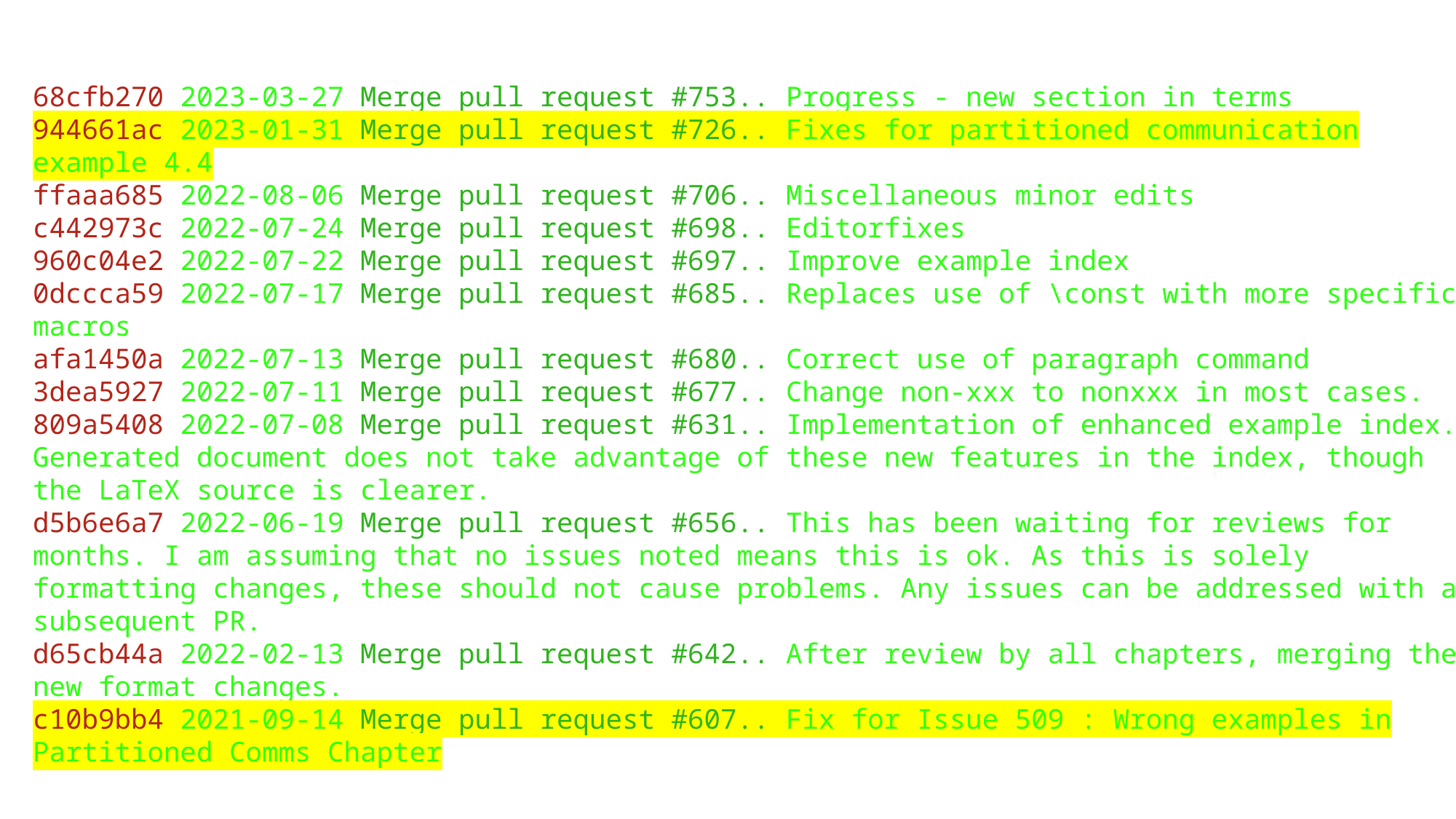

68cfb270 2023-03-27 Merge pull request #753.. Progress - new section in terms
944661ac 2023-01-31 Merge pull request #726.. Fixes for partitioned communication example 4.4
ffaaa685 2022-08-06 Merge pull request #706.. Miscellaneous minor edits
c442973c 2022-07-24 Merge pull request #698.. Editorfixes
960c04e2 2022-07-22 Merge pull request #697.. Improve example index
0dccca59 2022-07-17 Merge pull request #685.. Replaces use of \const with more specific macros
afa1450a 2022-07-13 Merge pull request #680.. Correct use of paragraph command
3dea5927 2022-07-11 Merge pull request #677.. Change non-xxx to nonxxx in most cases.
809a5408 2022-07-08 Merge pull request #631.. Implementation of enhanced example index. Generated document does not take advantage of these new features in the index, though the LaTeX source is clearer.
d5b6e6a7 2022-06-19 Merge pull request #656.. This has been waiting for reviews for months. I am assuming that no issues noted means this is ok. As this is solely formatting changes, these should not cause problems. Any issues can be addressed with a subsequent PR.
d65cb44a 2022-02-13 Merge pull request #642.. After review by all chapters, merging the new format changes.
c10b9bb4 2021-09-14 Merge pull request #607.. Fix for Issue 509 : Wrong examples in Partitioned Comms Chapter